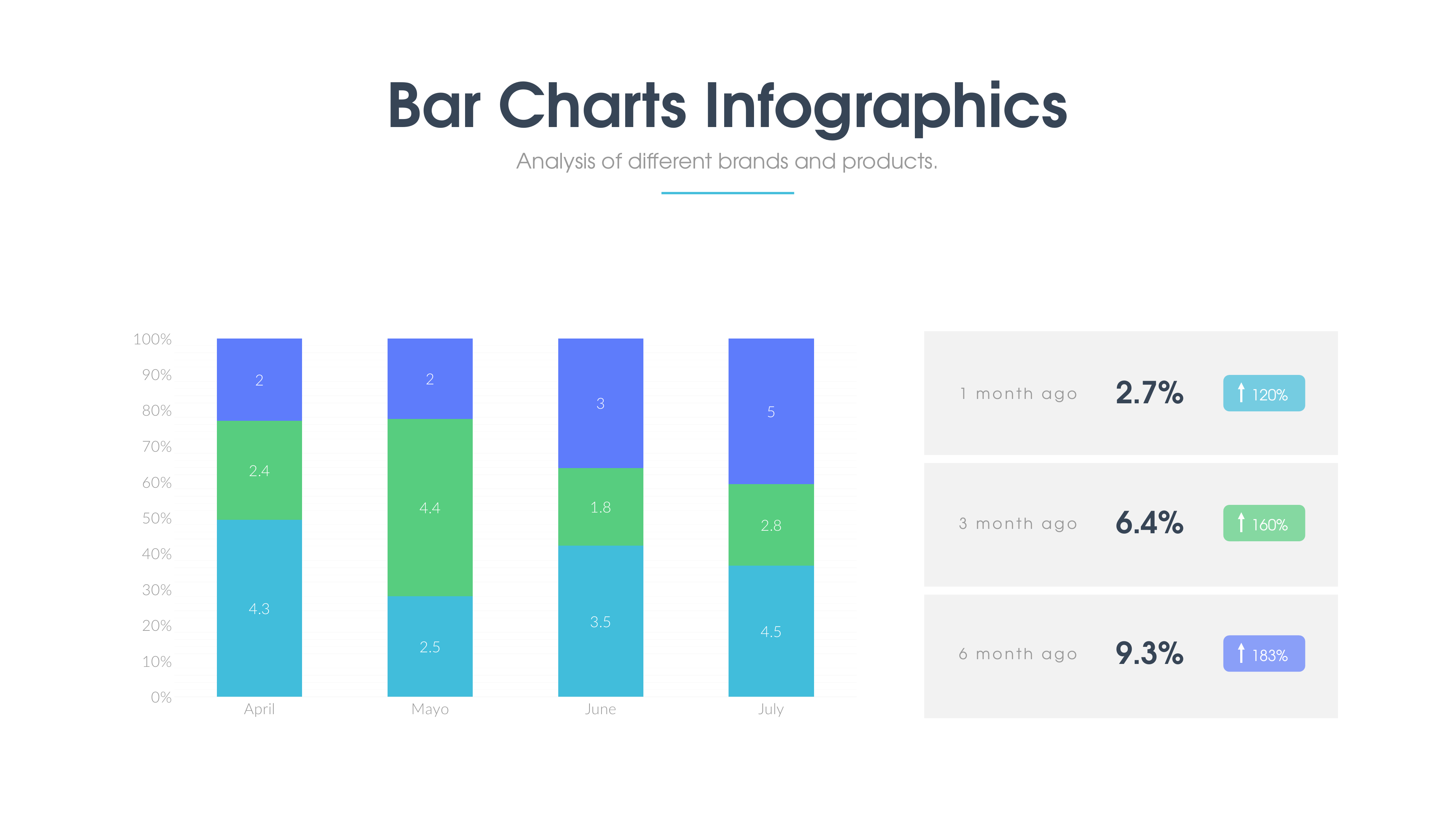

Bar Charts Infographics
Analysis of different brands and products.

### Chart

| Category | Develop | Analyze | Identify |
|---|---|---|---|
| April | 4.3 | 2.4 | 2.0 |
| Mayo | 2.5 | 4.4 | 2.0 |
| June | 3.5 | 1.8 | 3.0 |
| July | 4.5 | 2.8 | 5.0 |
2.7%

120%
1 month ago

6.4%

160%
3 month ago

9.3%

183%
6 month ago